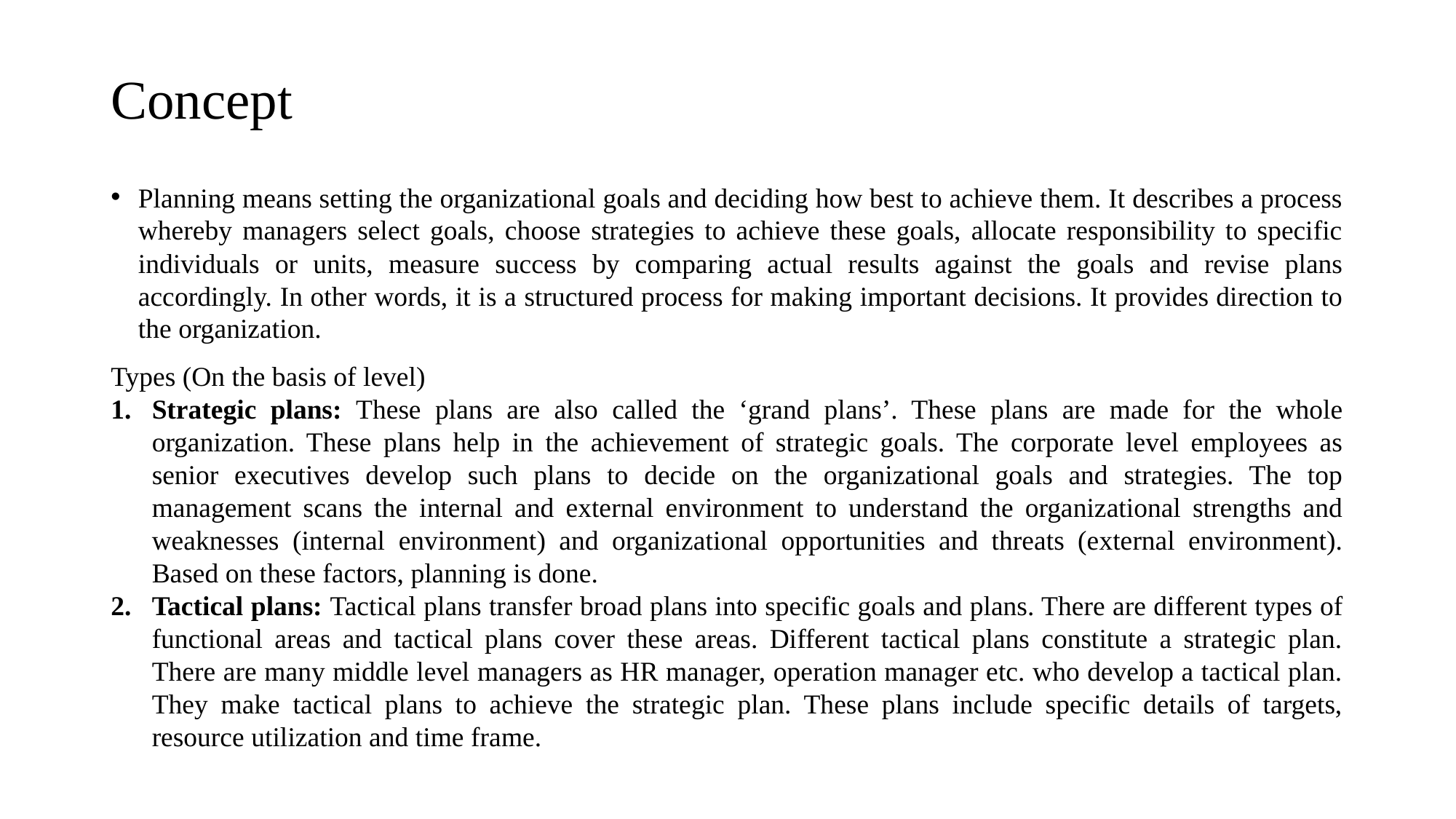

# Concept
Planning means setting the organizational goals and deciding how best to achieve them. It describes a process whereby managers select goals, choose strategies to achieve these goals, allocate responsibility to specific individuals or units, measure success by comparing actual results against the goals and revise plans accordingly. In other words, it is a structured process for making important decisions. It provides direction to the organization.
Types (On the basis of level)
Strategic plans: These plans are also called the ‘grand plans’. These plans are made for the whole organization. These plans help in the achievement of strategic goals. The corporate level employees as senior executives develop such plans to decide on the organizational goals and strategies. The top management scans the internal and external environment to understand the organizational strengths and weaknesses (internal environment) and organizational opportunities and threats (external environment). Based on these factors, planning is done.
Tactical plans: Tactical plans transfer broad plans into specific goals and plans. There are different types of functional areas and tactical plans cover these areas. Different tactical plans constitute a strategic plan. There are many middle level managers as HR manager, operation manager etc. who develop a tactical plan. They make tactical plans to achieve the strategic plan. These plans include specific details of targets, resource utilization and time frame.